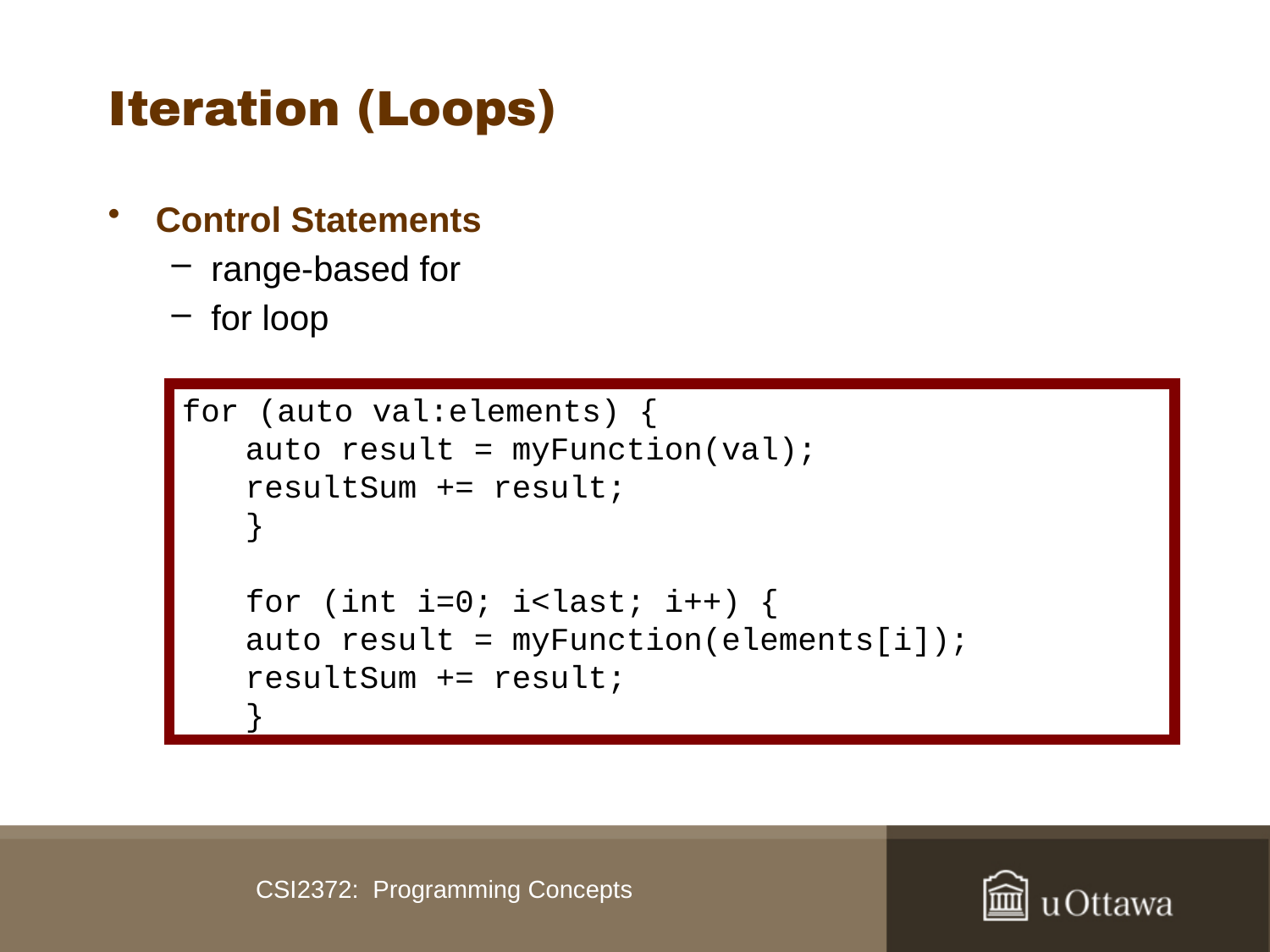

# Iteration (Loops)
Control Statements
range-based for
for loop
for (auto val:elements) {
auto result = myFunction(val);
resultSum += result;
}

for (int i=0; i<last; i++) {
auto result = myFunction(elements[i]);
resultSum += result;
}
CSI2372:  Programming Concepts